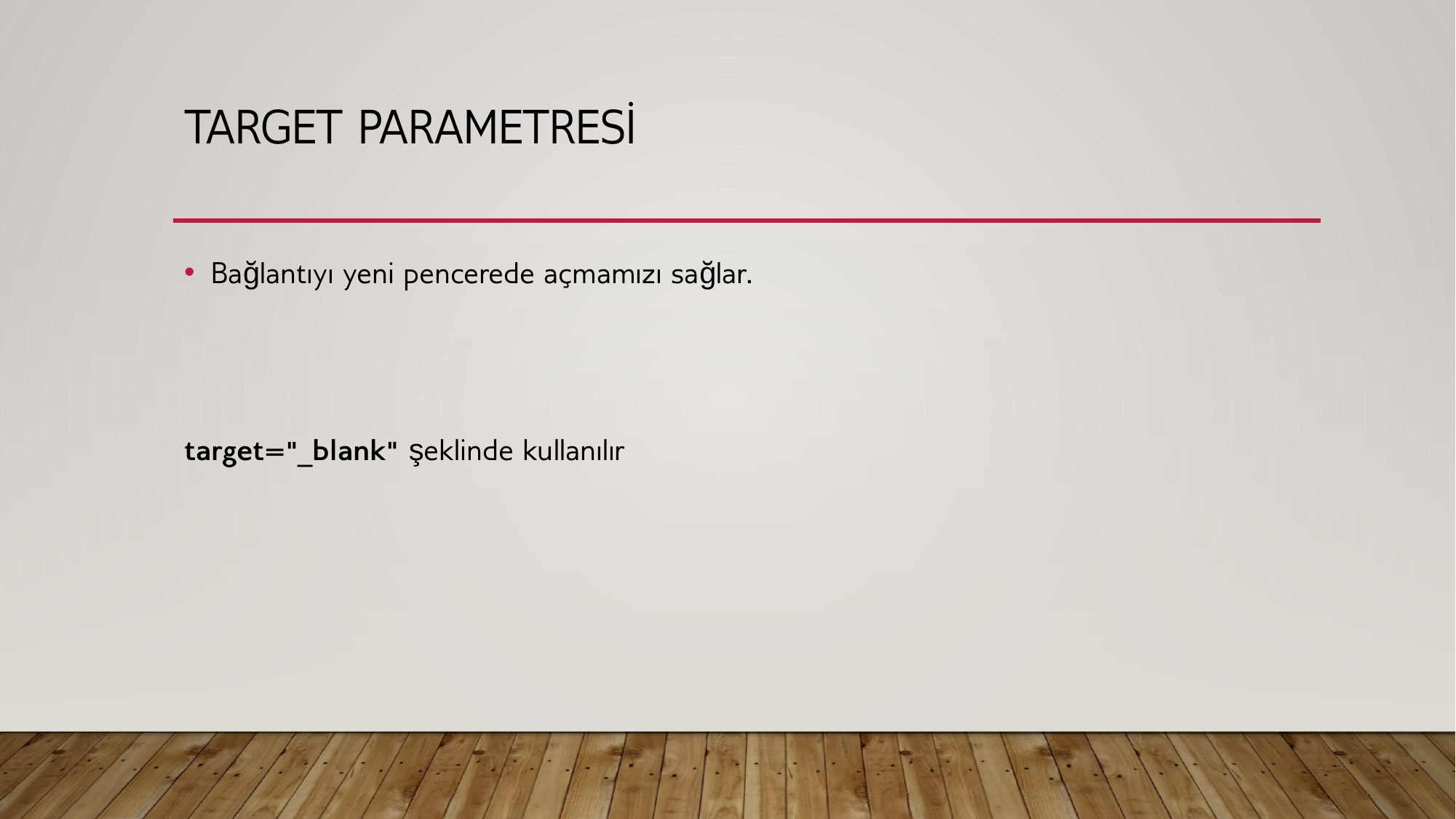

# TARGET PARAMETRESİ
Bağlantıyı yeni pencerede açmamızı sağlar.

target="_blank" şeklinde kullanılır